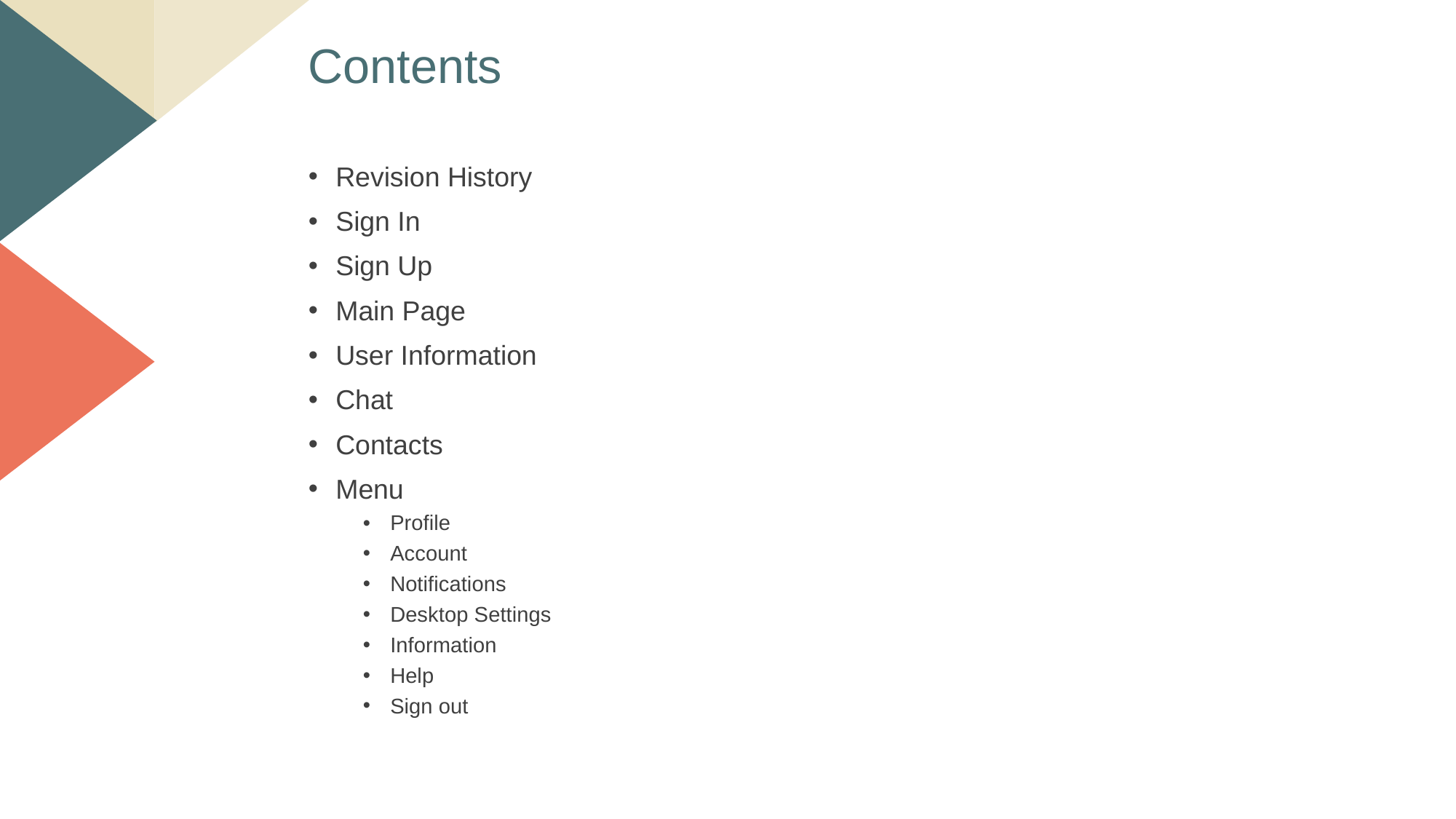

Contents
Revision History
Sign In
Sign Up
Main Page
User Information
Chat
Contacts
Menu
Profile
Account
Notifications
Desktop Settings
Information
Help
Sign out